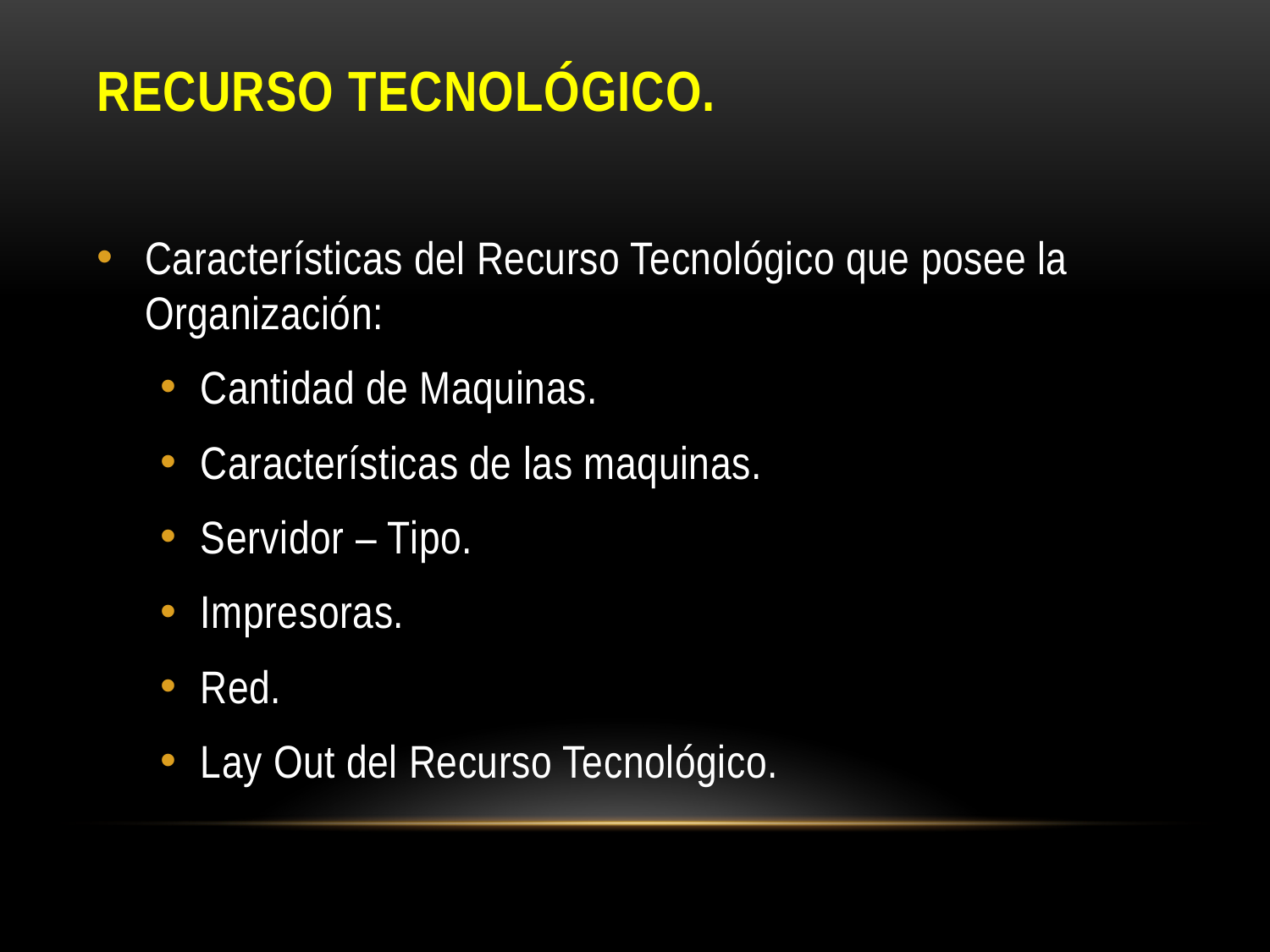

# Recurso Tecnológico.
Características del Recurso Tecnológico que posee la Organización:
Cantidad de Maquinas.
Características de las maquinas.
Servidor – Tipo.
Impresoras.
Red.
Lay Out del Recurso Tecnológico.